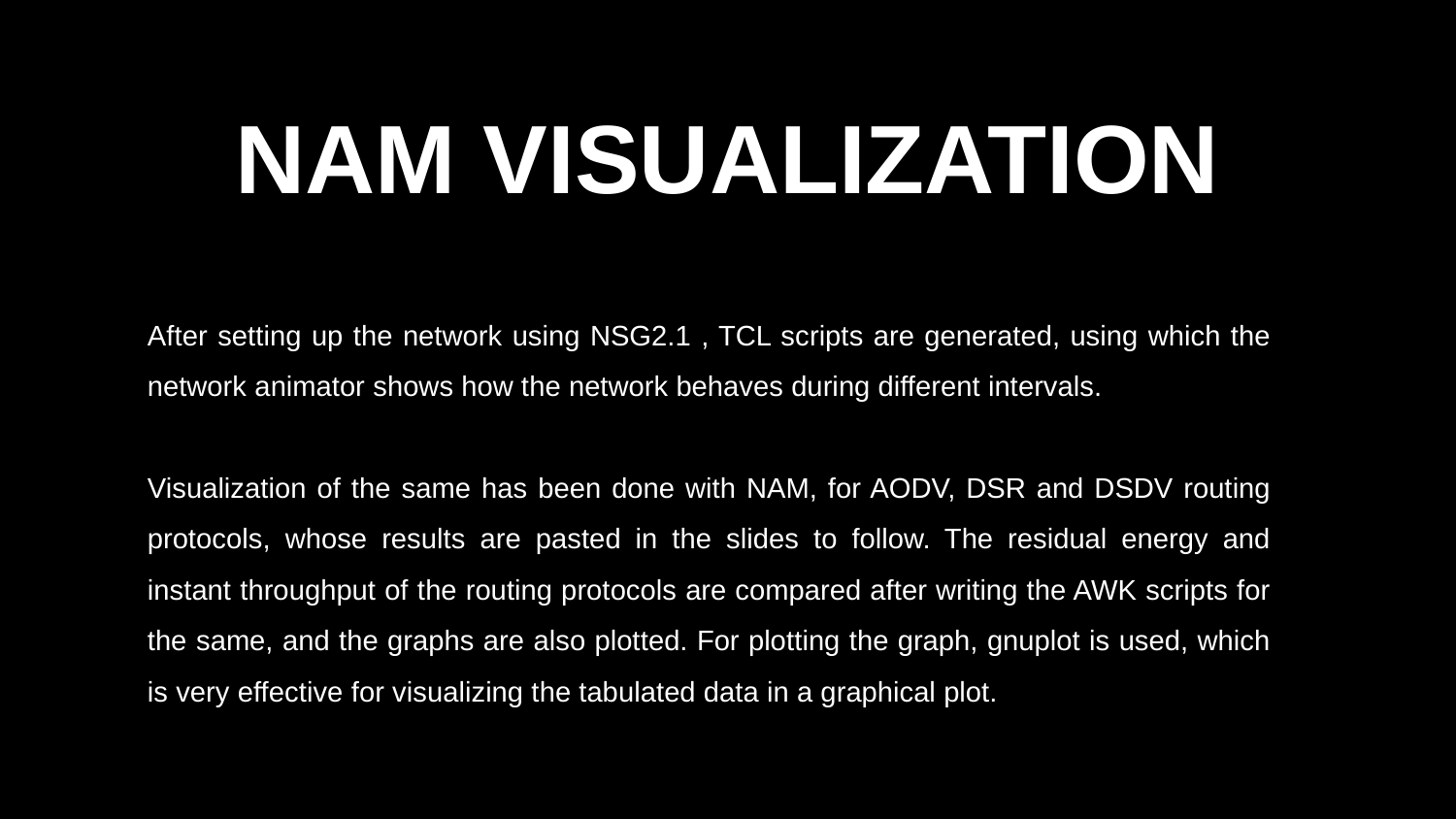

NAM VISUALIZATION
After setting up the network using NSG2.1 , TCL scripts are generated, using which the network animator shows how the network behaves during different intervals.

Visualization of the same has been done with NAM, for AODV, DSR and DSDV routing protocols, whose results are pasted in the slides to follow. The residual energy and instant throughput of the routing protocols are compared after writing the AWK scripts for the same, and the graphs are also plotted. For plotting the graph, gnuplot is used, which is very effective for visualizing the tabulated data in a graphical plot.